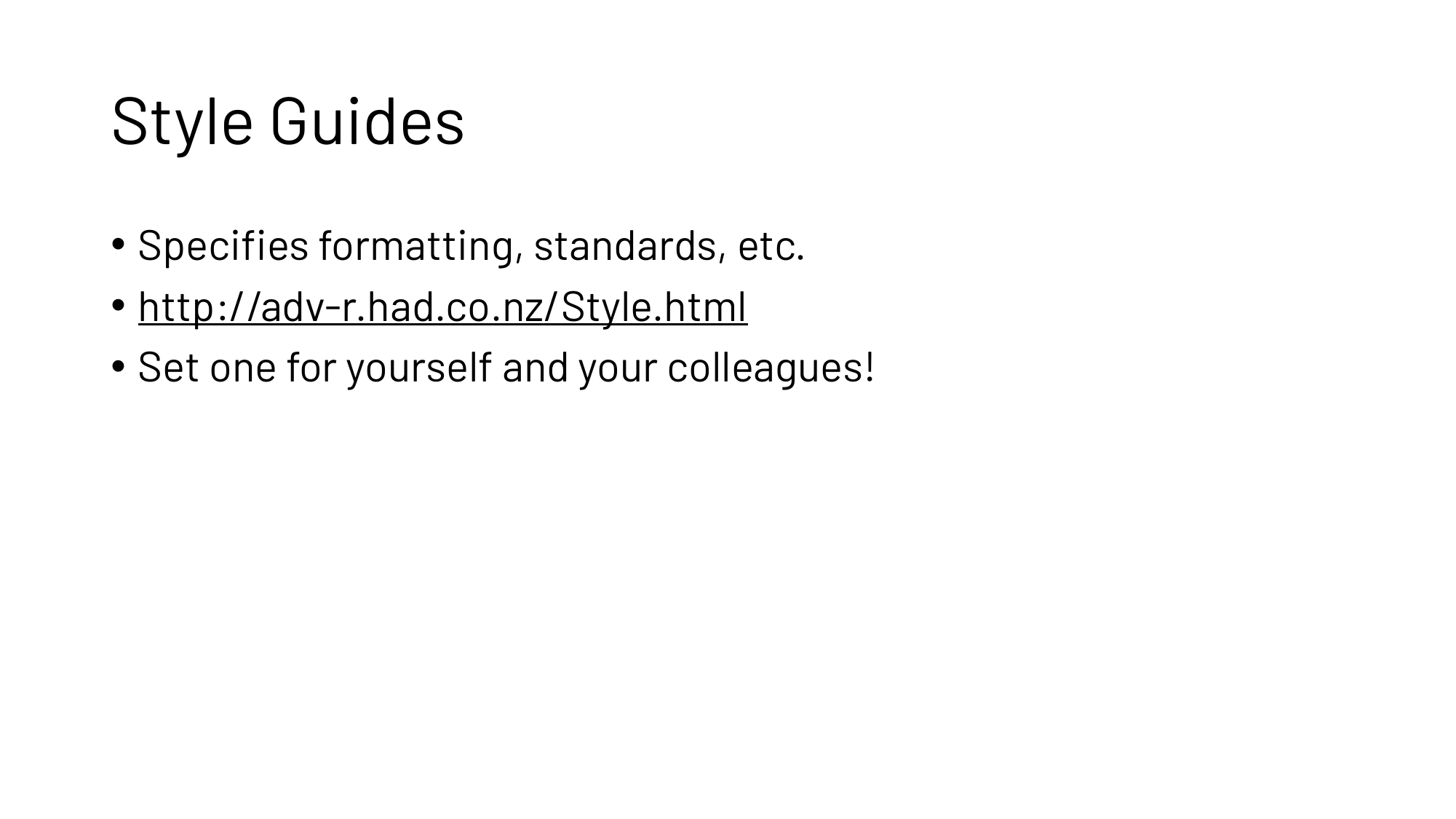

# Style Guides
Specifies formatting, standards, etc.
http://adv-r.had.co.nz/Style.html
Set one for yourself and your colleagues!